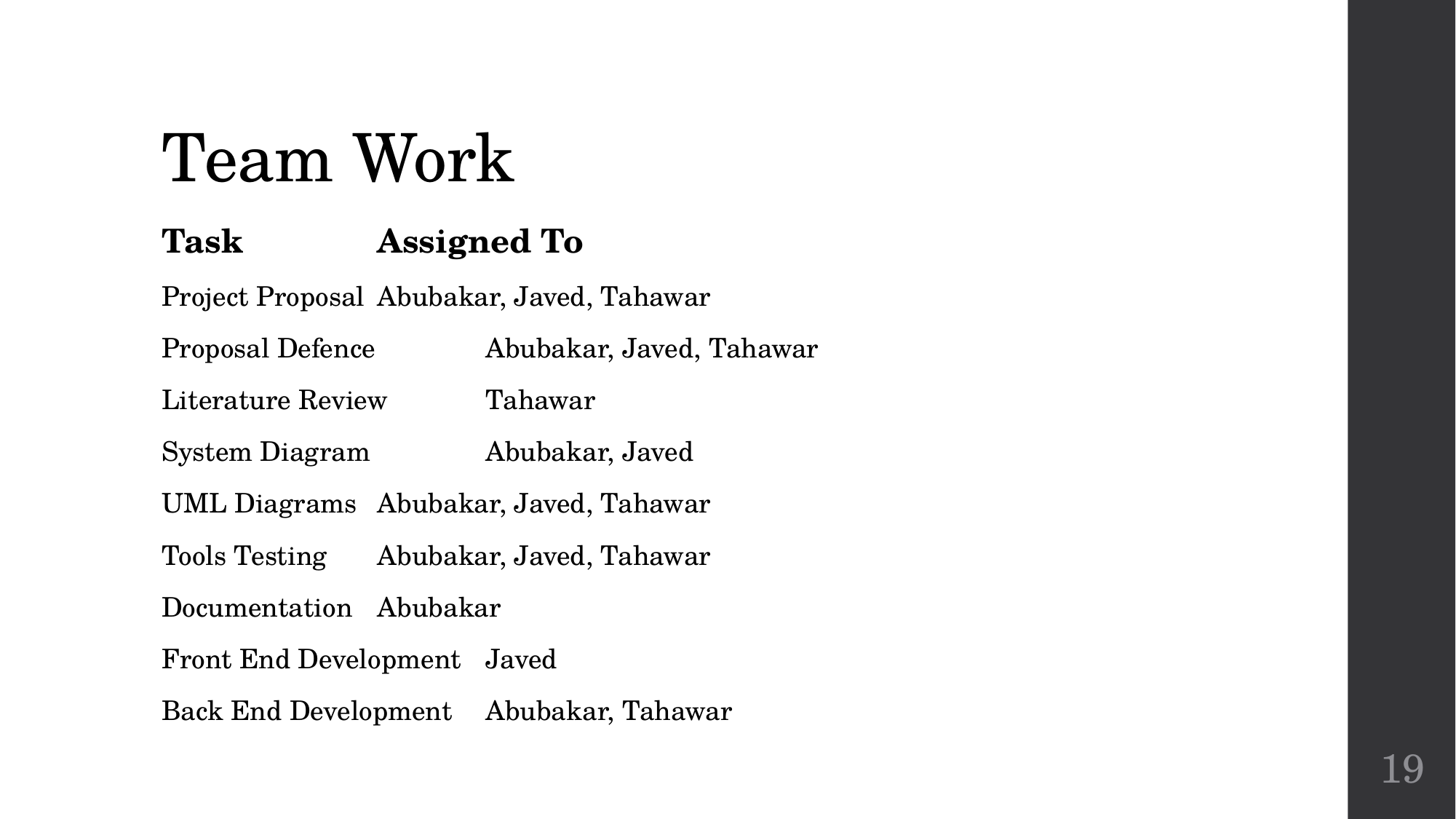

# Team Work
Task 		 								Assigned To
Project Proposal 								Abubakar, Javed, Tahawar
Proposal Defence 							Abubakar, Javed, Tahawar
Literature Review							Tahawar
System Diagram 							Abubakar, Javed
UML Diagrams 								Abubakar, Javed, Tahawar
Tools Testing 								Abubakar, Javed, Tahawar
Documentation 								Abubakar
Front End Development						Javed
Back End Development						Abubakar, Tahawar
19